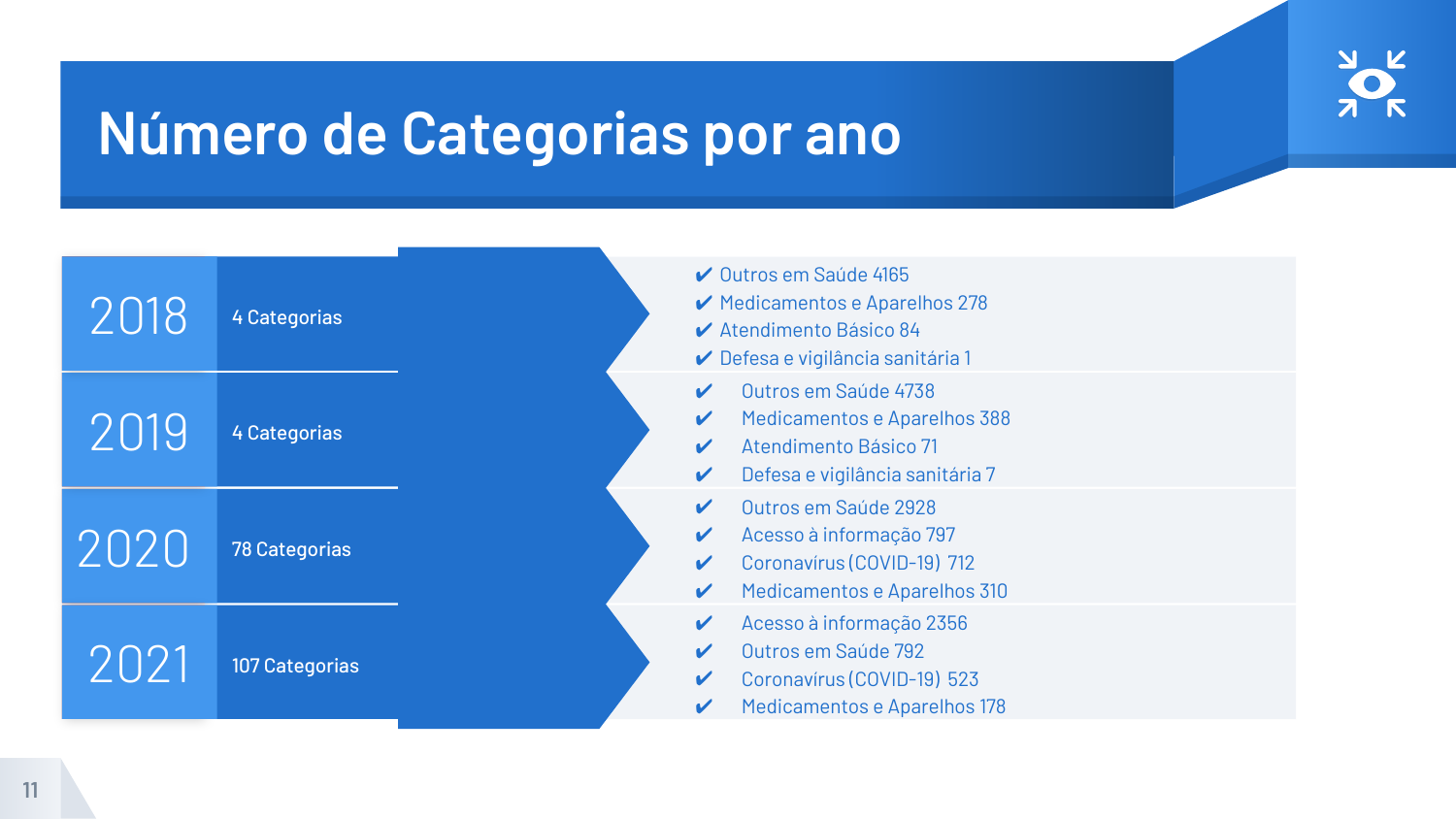

# Número de Categorias por ano

2018

Outros em Saúde 4165
Medicamentos e Aparelhos 278
Atendimento Básico 84
Defesa e vigilância sanitária 1
4 Categorias

2019

Outros em Saúde 4738
Medicamentos e Aparelhos 388
Atendimento Básico 71
Defesa e vigilância sanitária 7
4 Categorias

2020

Outros em Saúde 2928
Acesso à informação 797
Coronavírus (COVID-19)  712
Medicamentos e Aparelhos 310
78 Categorias

2021
Acesso à informação 2356
Outros em Saúde 792
Coronavírus (COVID-19)  523
Medicamentos e Aparelhos 178
107 Categorias
11